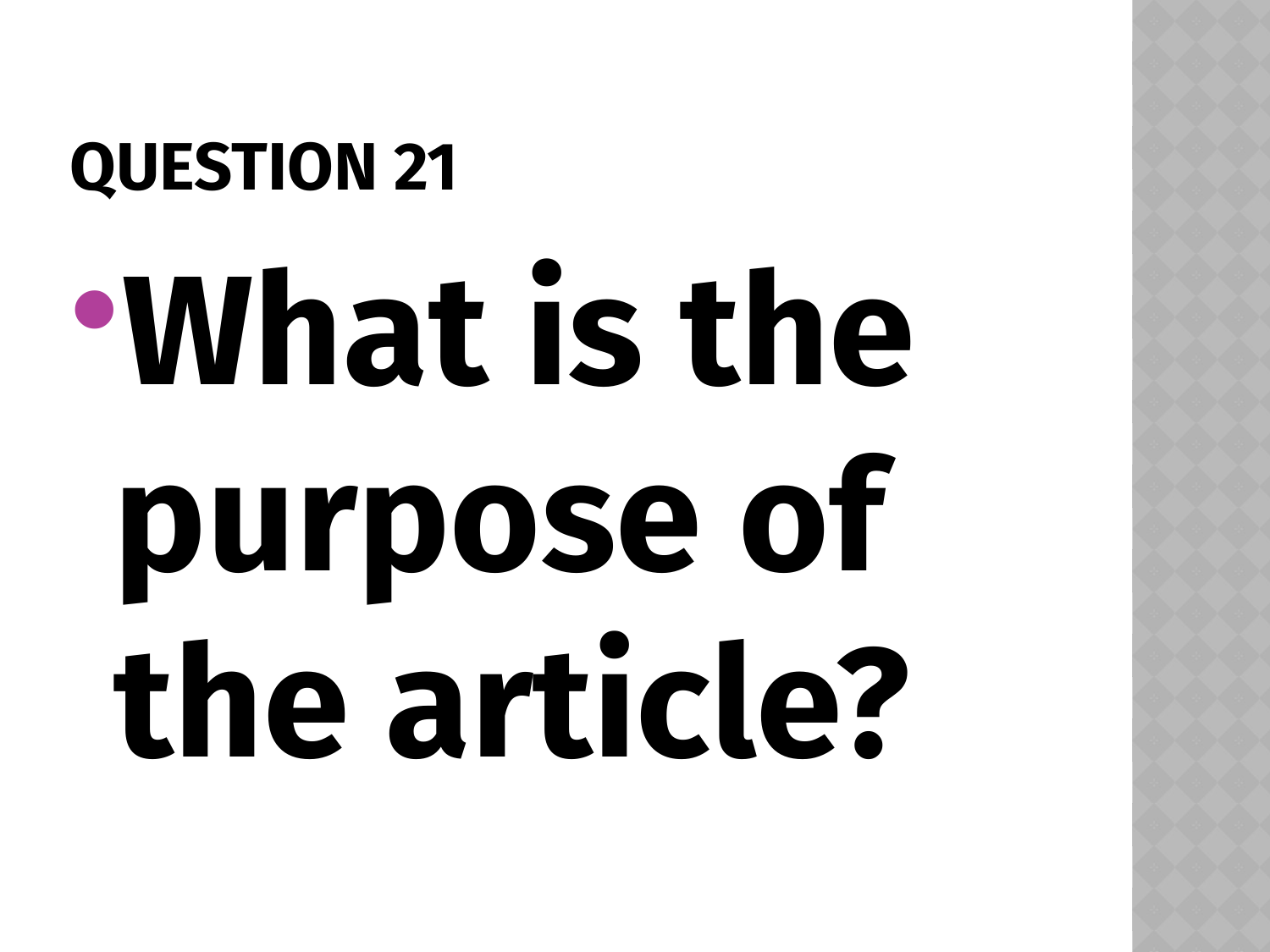

# Question 21
What is the purpose of the article?